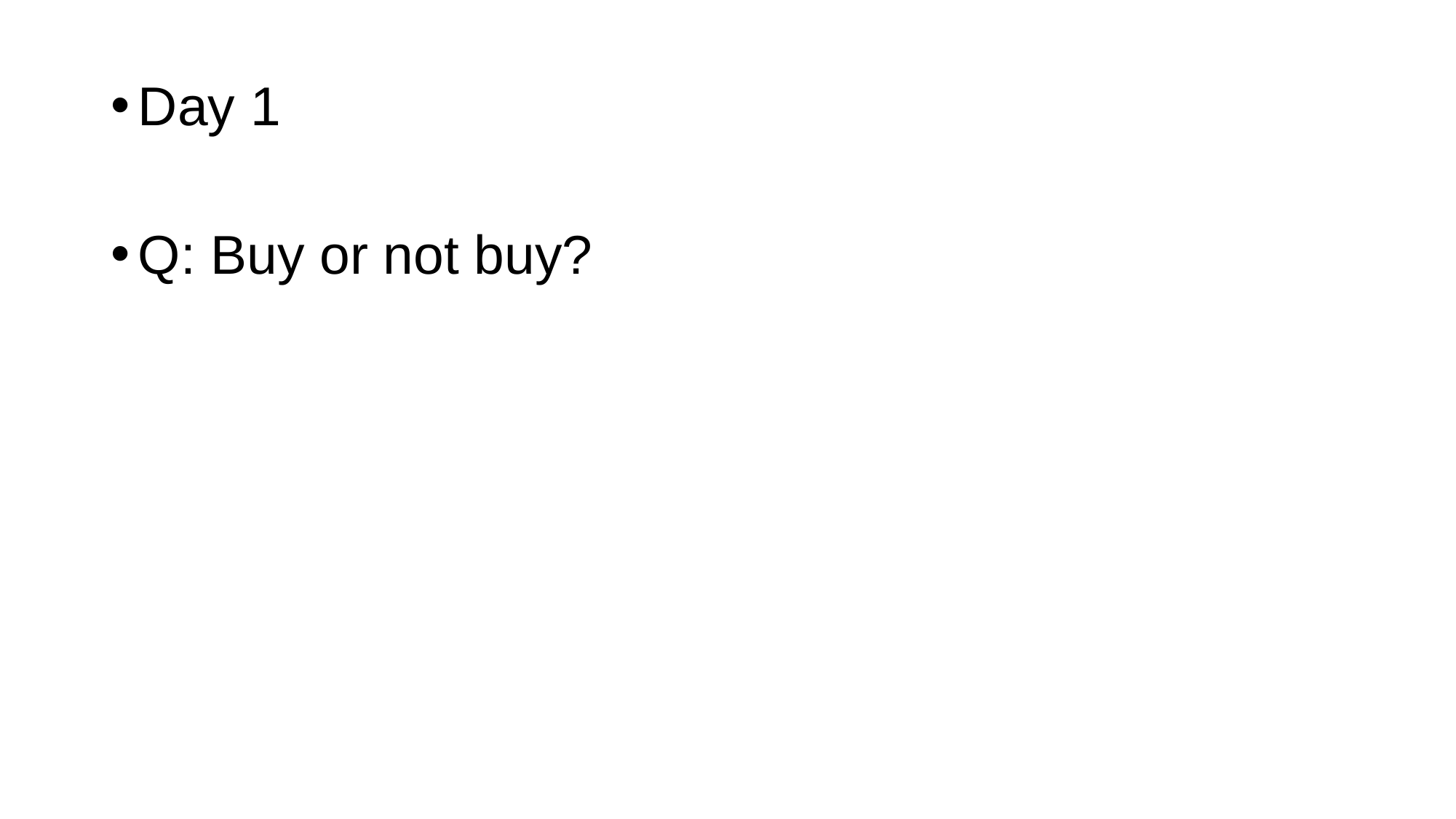

Day 1

Q: Buy or not buy?